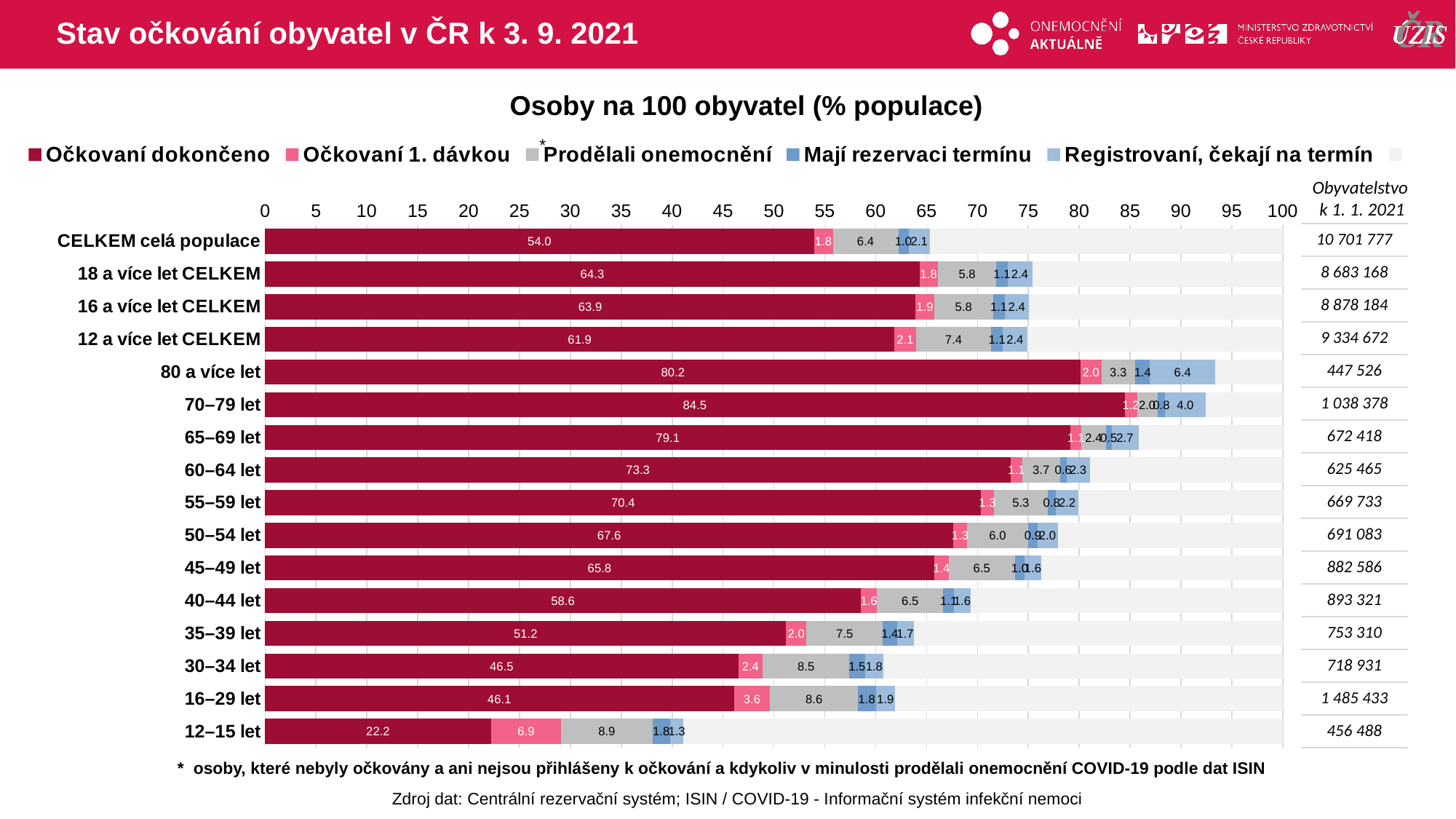

# Stav očkování obyvatel v ČR k 3. 9. 2021
Osoby na 100 obyvatel (% populace)

### Chart

| Category | Očkovaní dokončeno | Očkovaní 1. dávkou | Prodělali onemocnění | Mají rezervaci termínu | Registrovaní, čekají na termín |   |
|---|---|---|---|---|---|---|
| CELKEM celá populace | 53.95721 | 1.838227 | 6.441173 | 1.0030577 | 2.0906248 | 34.6697095 |
| 18 a více let CELKEM | 64.32605 | 1.780479 | 5.755008 | 1.1068656 | 2.4090516 | 24.6225456 |
| 16 a více let CELKEM | 63.89868 | 1.860459 | 5.787952 | 1.1166585 | 2.3946789 | 24.9415759 |
| 12 a více let CELKEM | 61.85948 | 2.107444 | 7.384512 | 1.1499601 | 2.3968062 | 25.1017925 |
| 80 a více let | 80.16026 | 2.015078 | 3.343269 | 1.439246 | 6.4293471 | 6.61280015 |
| 70–79 let | 84.46211 | 1.219113 | 2.004761 | 0.7596463 | 3.9603112 | 7.59405534 |
| 65–69 let | 79.14675 | 1.074629 | 2.406985 | 0.5435607 | 2.6577218 | 14.1703524 |
| 60–64 let | 73.27348 | 1.110854 | 3.748411 | 0.6174606 | 2.2829415 | 18.9668487 |
| 55–59 let | 70.36356 | 1.25229 | 5.287331 | 0.8089791 | 2.2187947 | 20.0690424 |
| 50–54 let | 67.64846 | 1.319523 | 6.027641 | 0.904667 | 1.9865921 | 22.1131181 |
| 45–49 let | 65.75676 | 1.441106 | 6.490812 | 0.9591133 | 1.6186525 | 23.7335512 |
| 40–44 let | 58.56126 | 1.559014 | 6.529344 | 1.0664699 | 1.595619 | 30.6882968 |
| 35–39 let | 51.20933 | 1.989619 | 7.521339 | 1.3606616 | 1.6552283 | 36.2638223 |
| 30–34 let | 46.51587 | 2.394527 | 8.500816 | 1.5478537 | 1.7968345 | 39.2440999 |
| 16–29 let | 46.06966 | 3.565896 | 8.617016 | 1.7673635 | 1.8877997 | 38.09226 |
| 12–15 let | 22.19949 | 6.911025 | 8.946785 | 1.7641209 | 1.301239 | 58.8773418 |
*
Obyvatelstvo
k 1. 1. 2021
| 10 701 777 |
| --- |
| 8 683 168 |
| 8 878 184 |
| 9 334 672 |
| 447 526 |
| 1 038 378 |
| 672 418 |
| 625 465 |
| 669 733 |
| 691 083 |
| 882 586 |
| 893 321 |
| 753 310 |
| 718 931 |
| 1 485 433 |
| 456 488 |
*  osoby, které nebyly očkovány a ani nejsou přihlášeny k očkování a kdykoliv v minulosti prodělali onemocnění COVID-19 podle dat ISIN
Zdroj dat: Centrální rezervační systém; ISIN / COVID-19 - Informační systém infekční nemoci